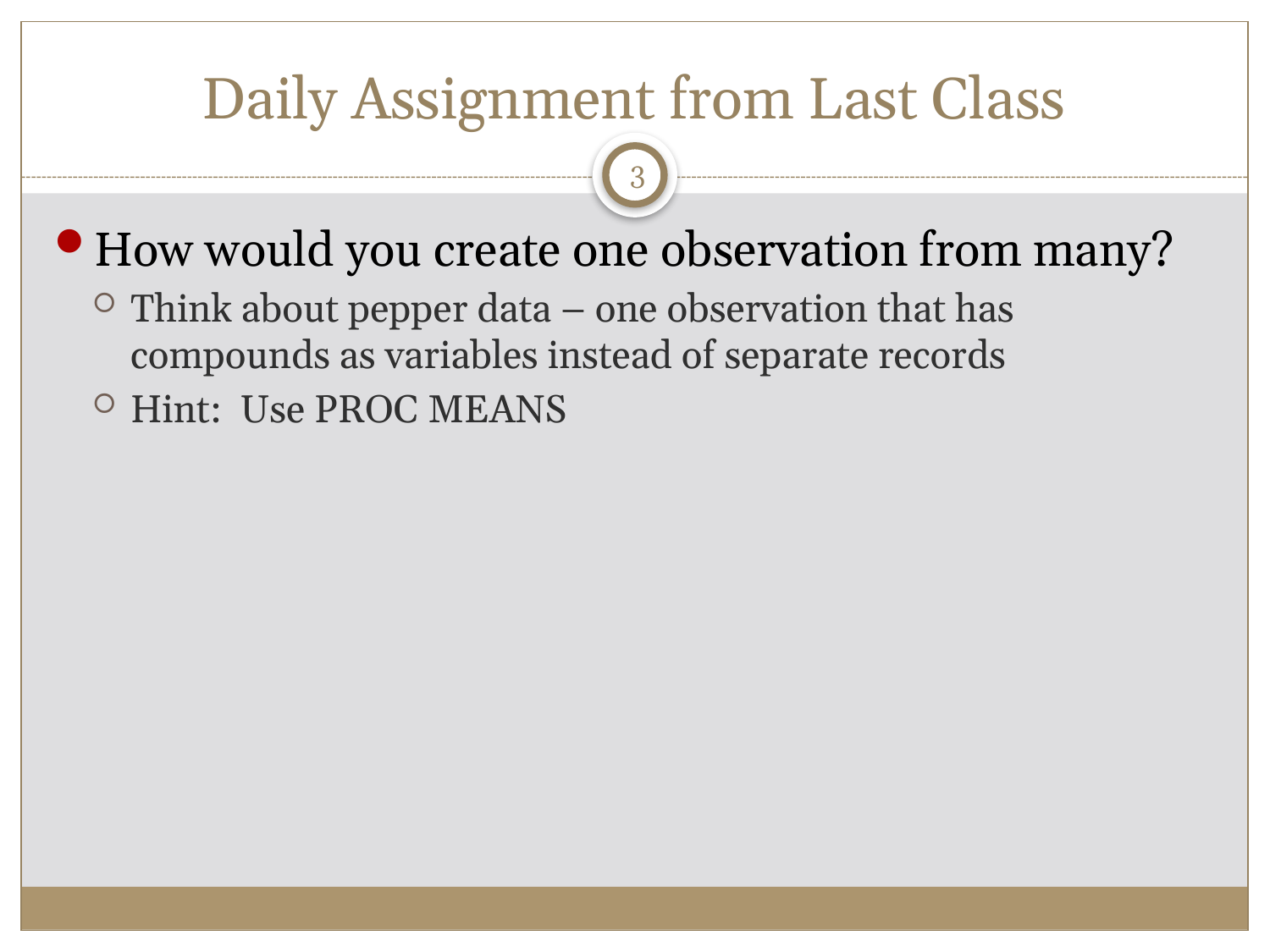

# Daily Assignment from Last Class
3
How would you create one observation from many?
Think about pepper data – one observation that has compounds as variables instead of separate records
Hint:  Use PROC MEANS